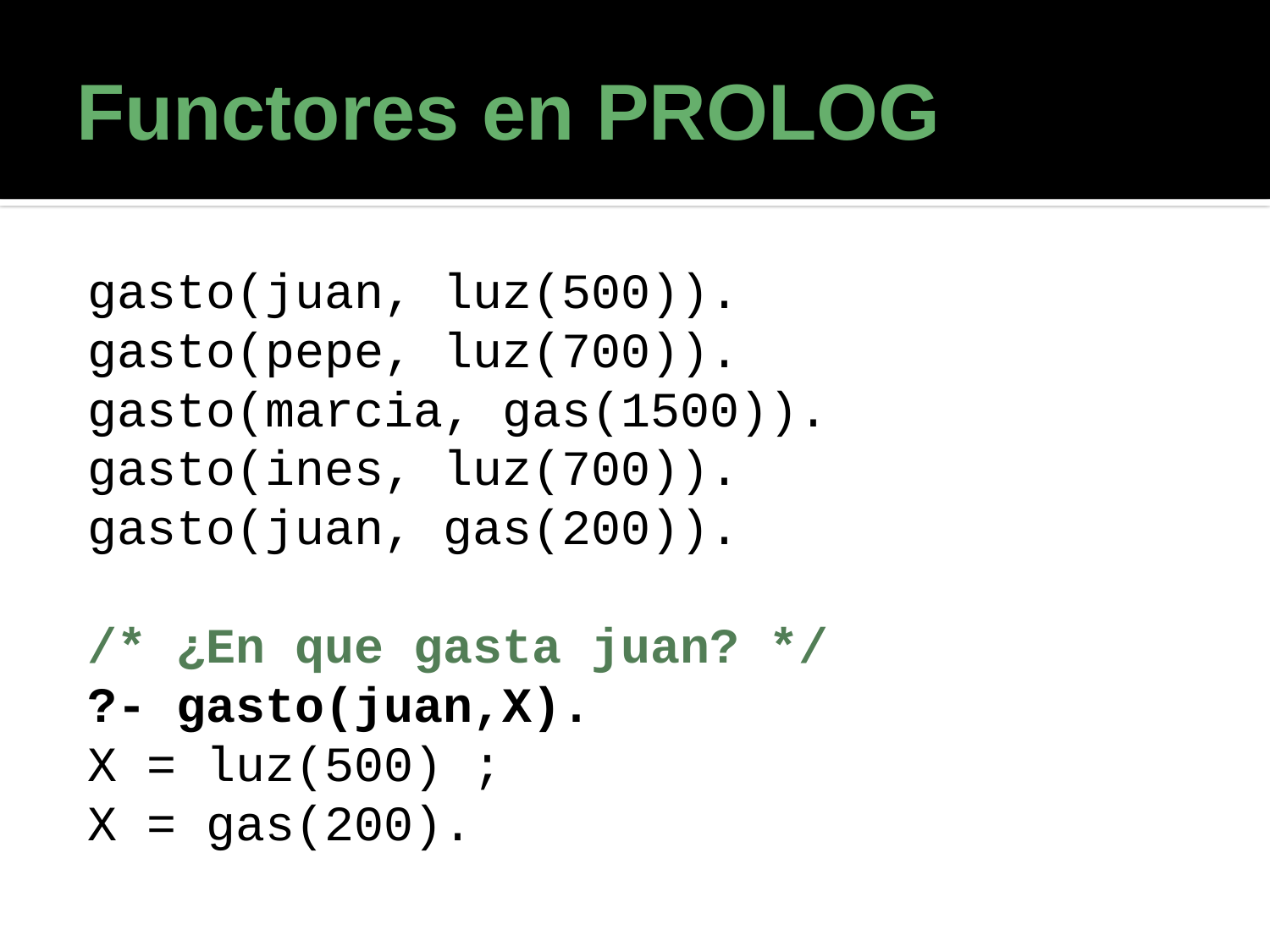

# Functores en PROLOG
gasto(juan, luz(500)).
gasto(pepe, luz(700)).
gasto(marcia, gas(1500)).
gasto(ines, luz(700)).
gasto(juan, gas(200)).

/* ¿En que gasta juan? */
?- gasto(juan,X).
X = luz(500) ;
X = gas(200).